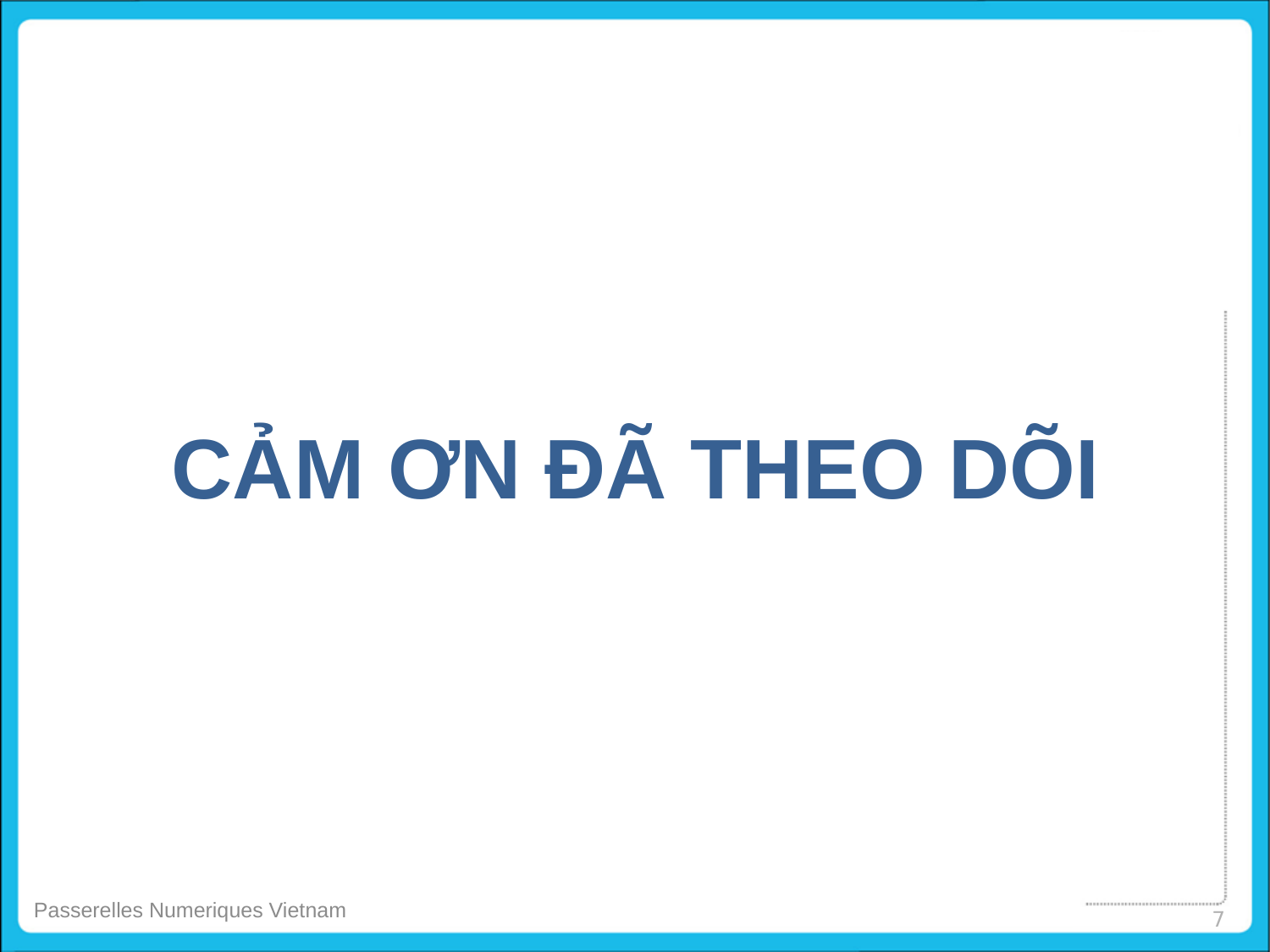

# CẢM ƠN ĐÃ THEO DÕI
7